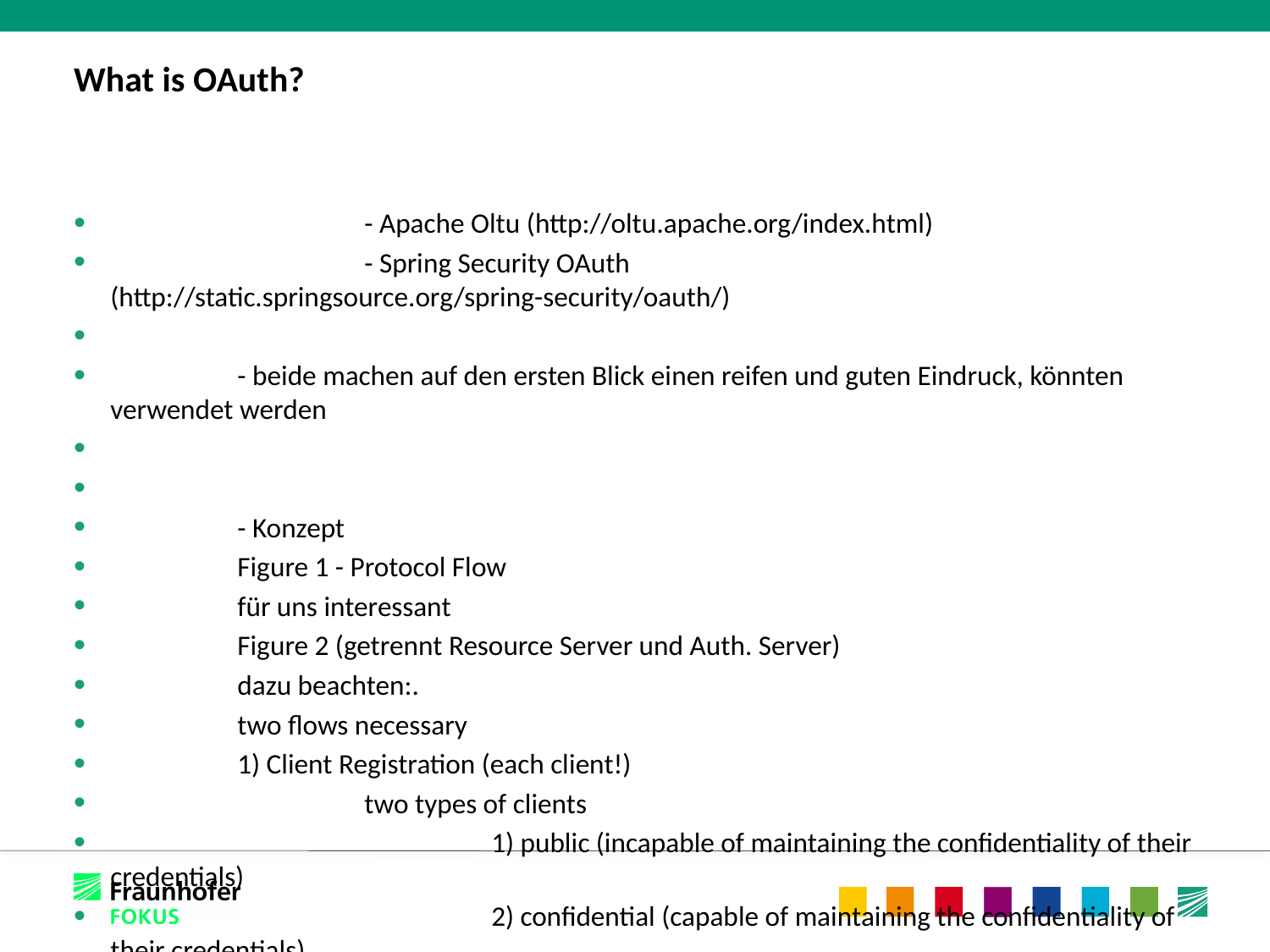

# What is OAuth?
		- Apache Oltu (http://oltu.apache.org/index.html)
		- Spring Security OAuth (http://static.springsource.org/spring-security/oauth/)

	- beide machen auf den ersten Blick einen reifen und guten Eindruck, könnten verwendet werden

	- Konzept
	Figure 1 - Protocol Flow
	für uns interessant
	Figure 2 (getrennt Resource Server und Auth. Server)
	dazu beachten:.
	two flows necessary
	1) Client Registration (each client!)
		two types of clients
			1) public (incapable of maintaining the confidentiality of their credentials)
			2) confidential (capable of maintaining the confidentiality of their credentials)
		-    The authorization server MUST require the use of TLS
		- SSO with OAuth 2.0 (Ausblick)
	2) Figure 3 oder Figure 4 oder Figure 5 (siehe Eran Hammer)Op